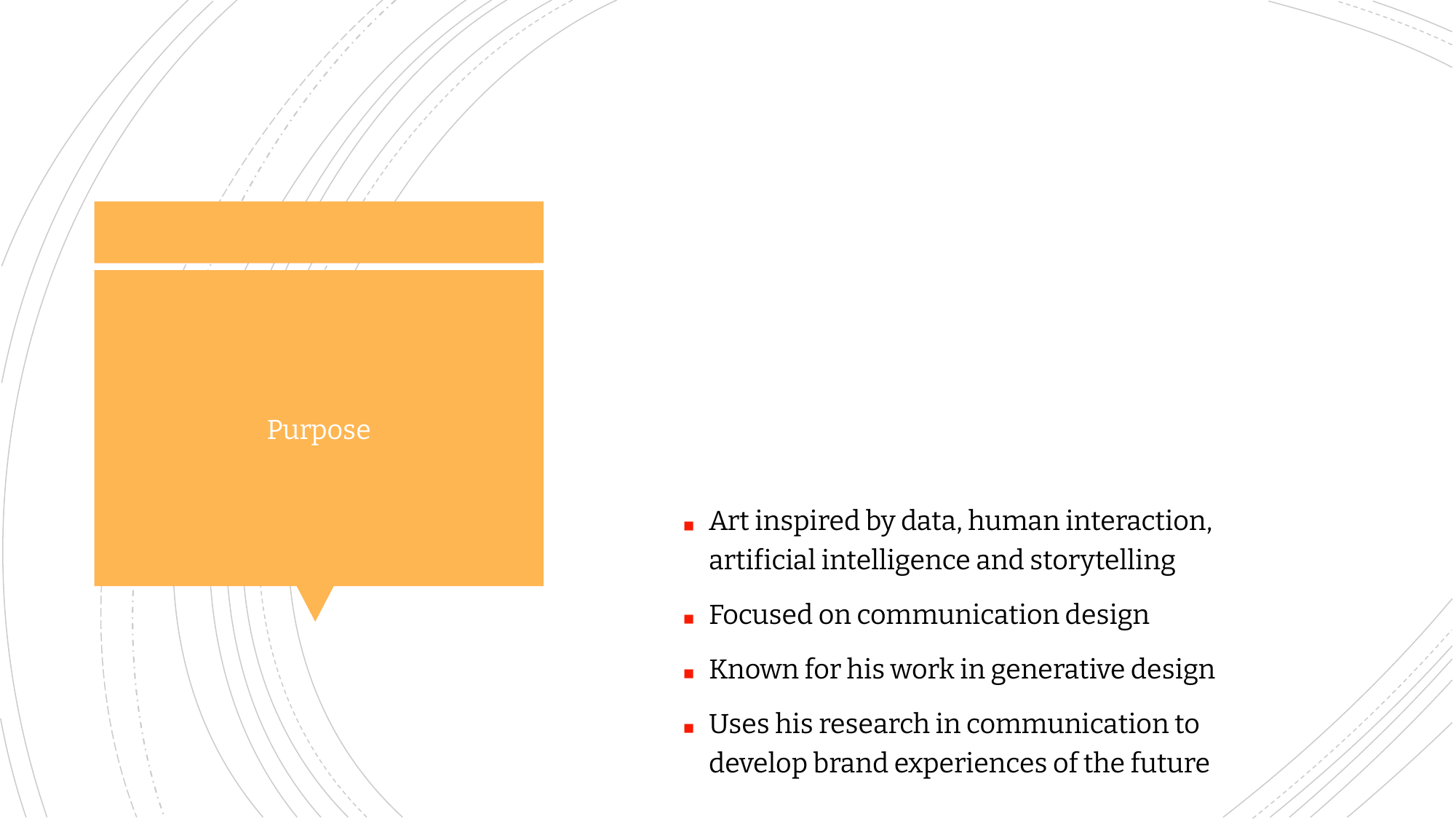

Art inspired by data, human interaction, artificial intelligence and storytelling
Focused on communication design
Known for his work in generative design
Uses his research in communication to develop brand experiences of the future

Purpose
#